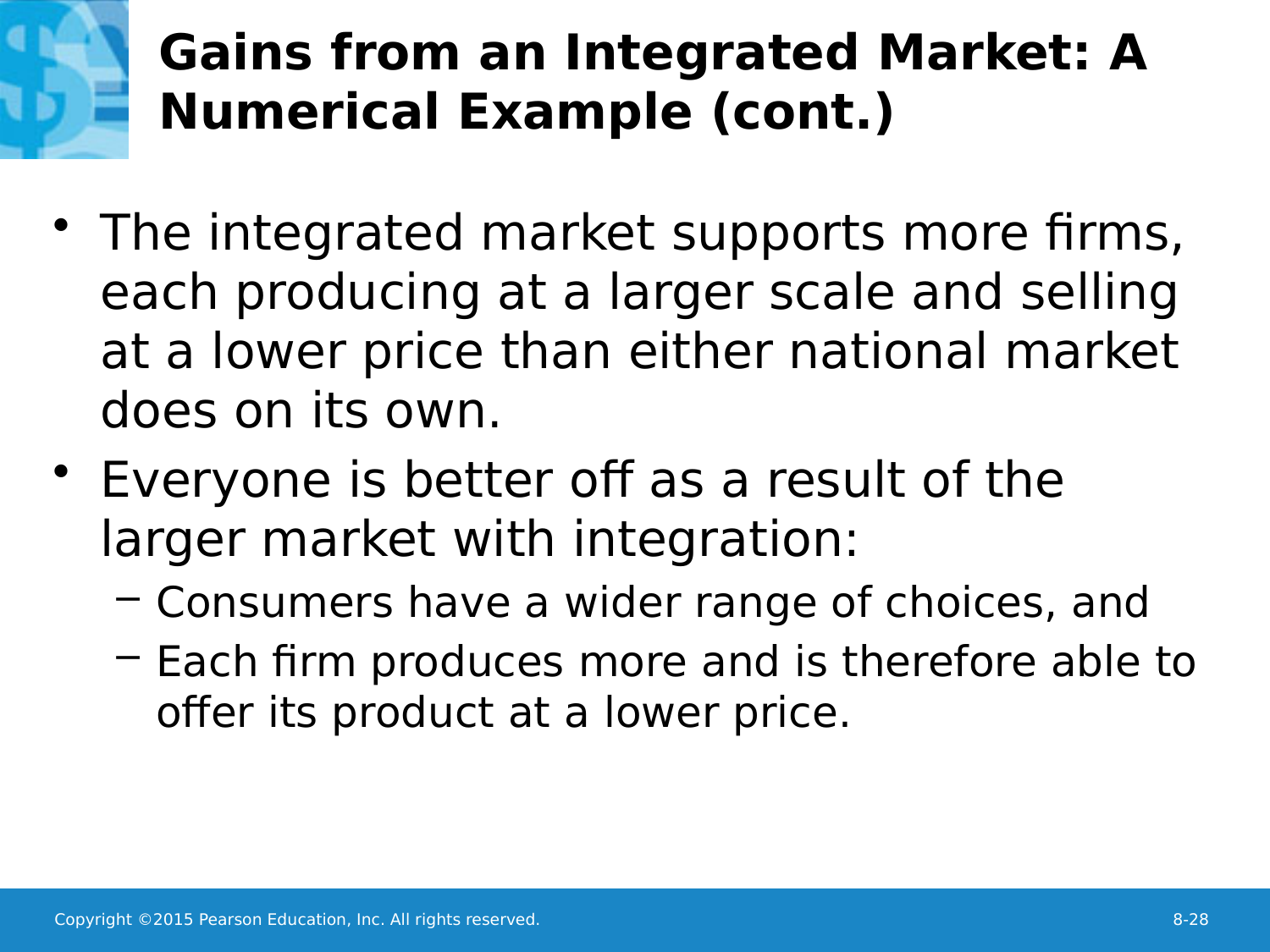

# Gains from an Integrated Market: A Numerical Example (cont.)
The integrated market supports more firms, each producing at a larger scale and selling at a lower price than either national market does on its own.
Everyone is better off as a result of the larger market with integration:
Consumers have a wider range of choices, and
Each firm produces more and is therefore able to offer its product at a lower price.